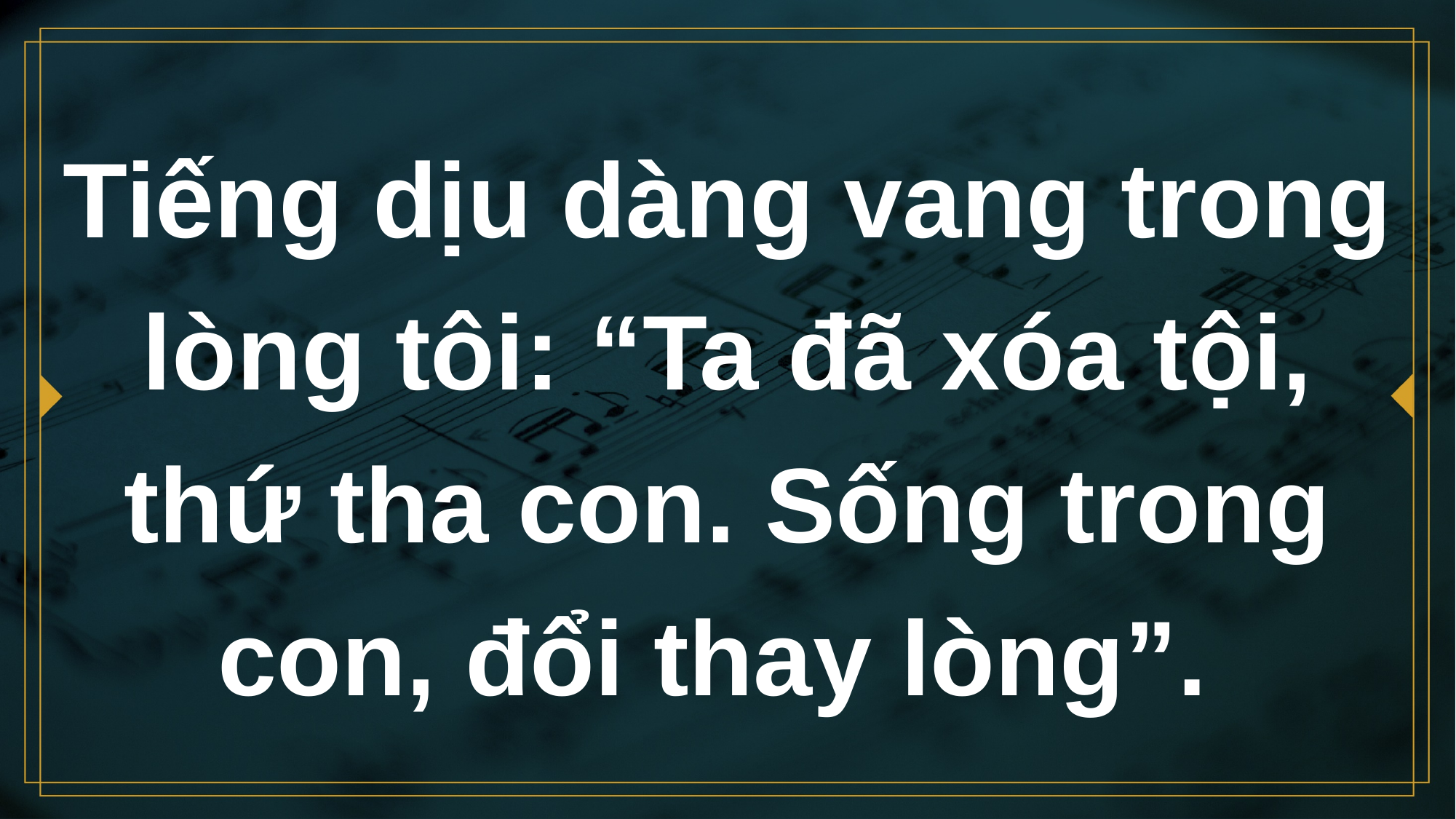

# Tiếng dịu dàng vang trong lòng tôi: “Ta đã xóa tội, thứ tha con. Sống trong con, đổi thay lòng”.